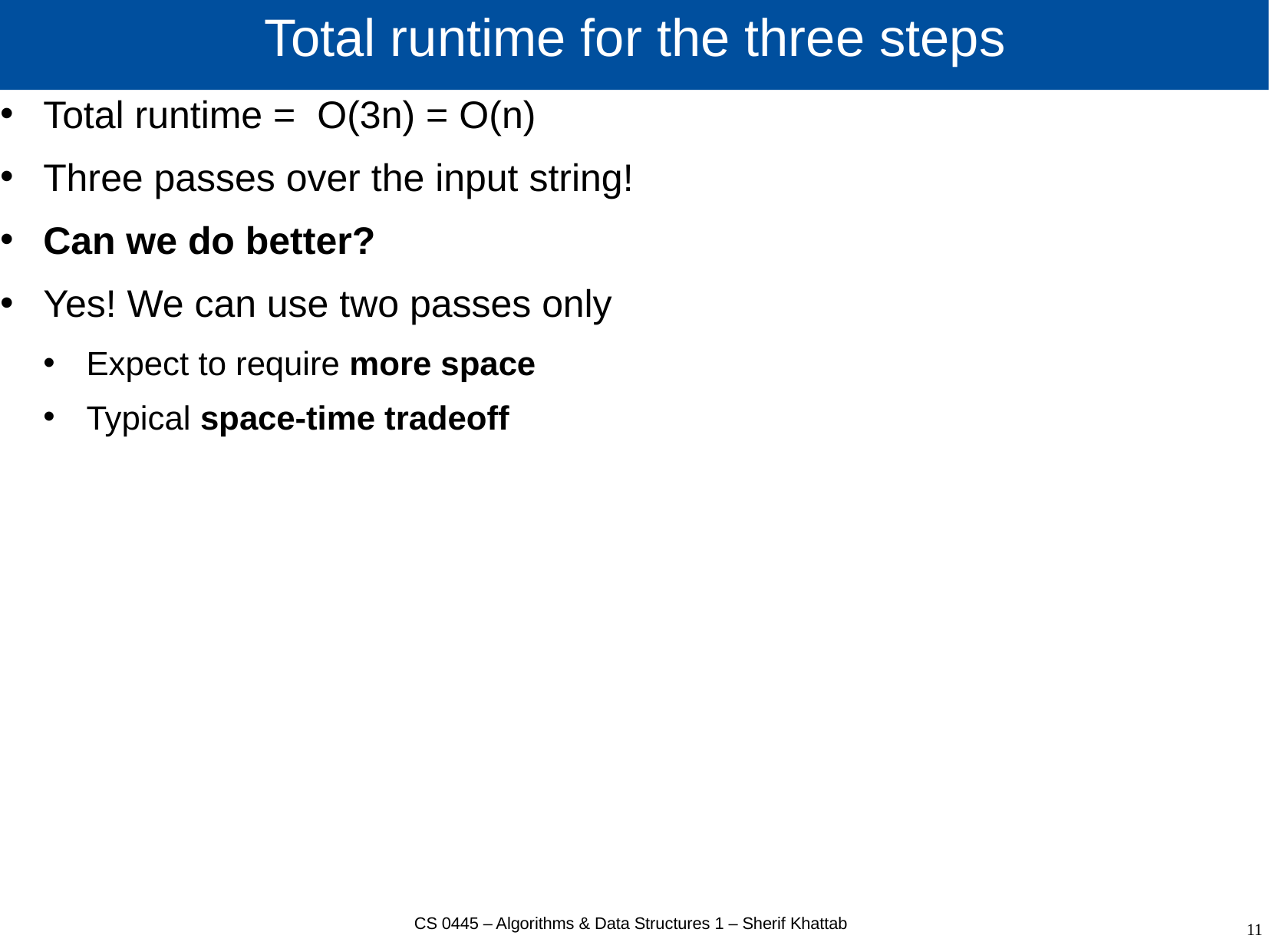

# Total runtime for the three steps
Total runtime =  O(3n) = O(n)
Three passes over the input string!
Can we do better?
Yes! We can use two passes only
Expect to require more space
Typical space-time tradeoff
CS 0445 – Algorithms & Data Structures 1 – Sherif Khattab
11